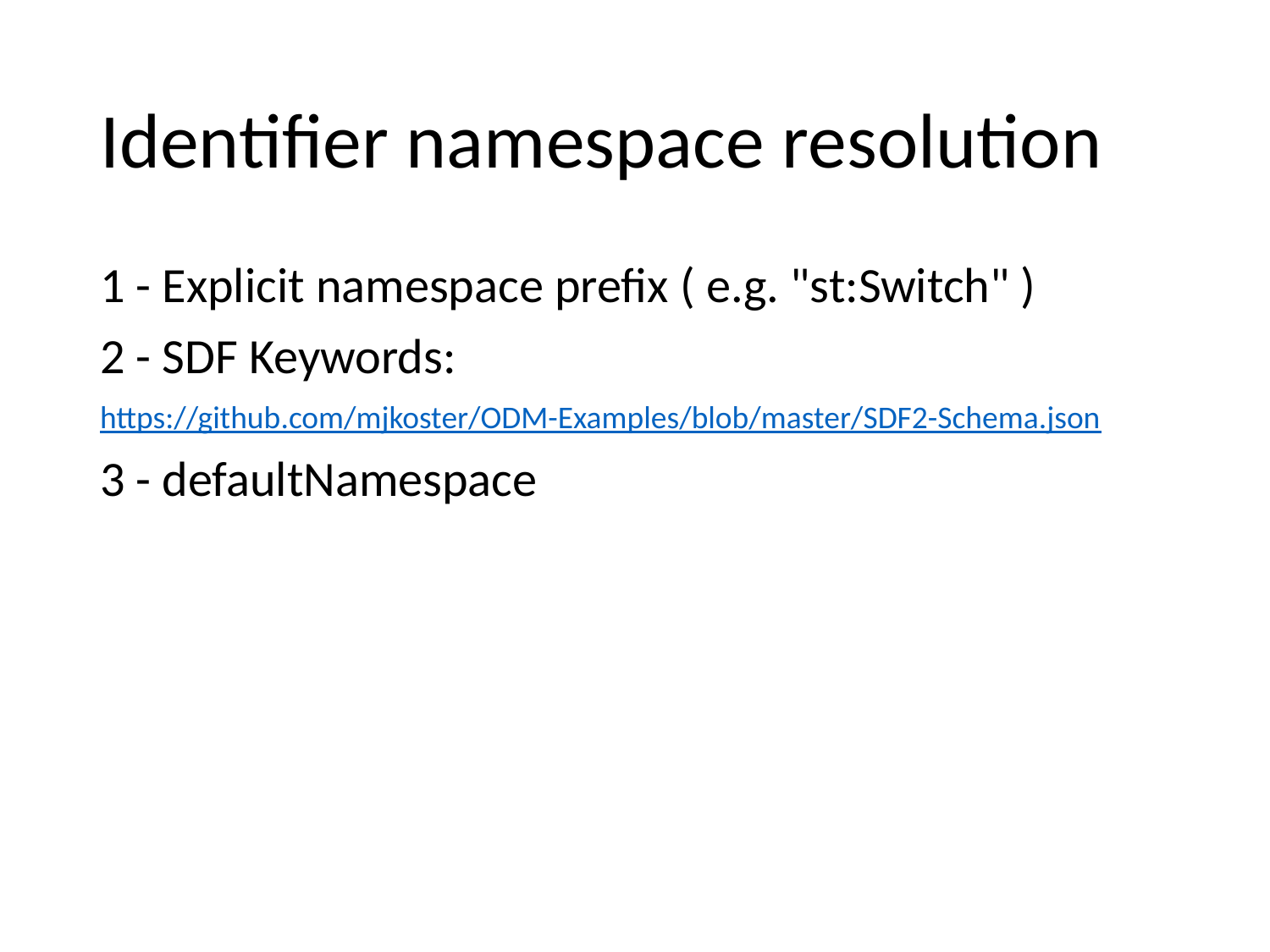

# Identifier namespace resolution
1 - Explicit namespace prefix ( e.g. "st:Switch" )
2 - SDF Keywords:
https://github.com/mjkoster/ODM-Examples/blob/master/SDF2-Schema.json
3 - defaultNamespace